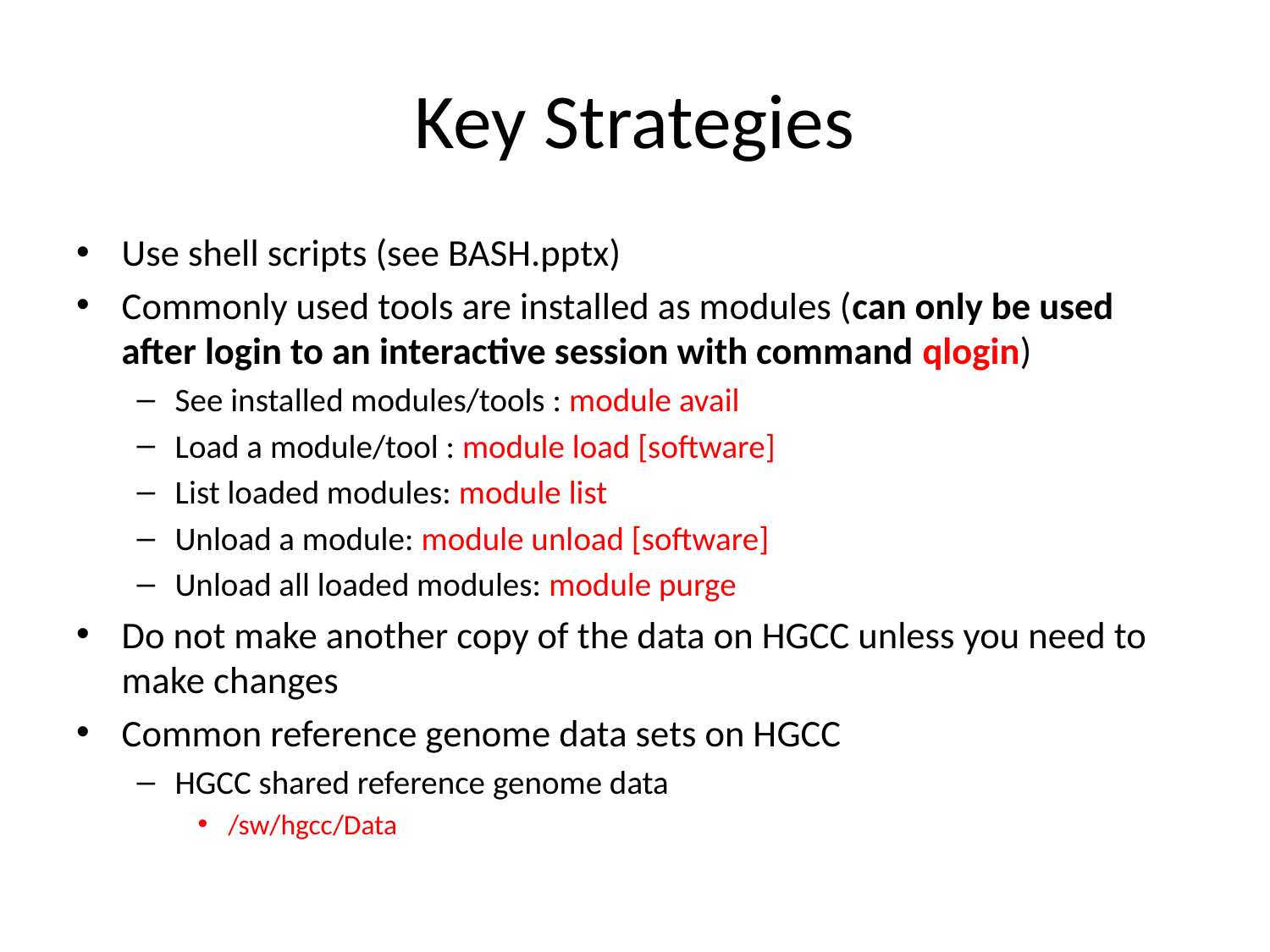

# Key Strategies
Use shell scripts (see BASH.pptx)
Commonly used tools are installed as modules (can only be used after login to an interactive session with command qlogin)
See installed modules/tools : module avail
Load a module/tool : module load [software]
List loaded modules: module list
Unload a module: module unload [software]
Unload all loaded modules: module purge
Do not make another copy of the data on HGCC unless you need to make changes
Common reference genome data sets on HGCC
HGCC shared reference genome data
/sw/hgcc/Data